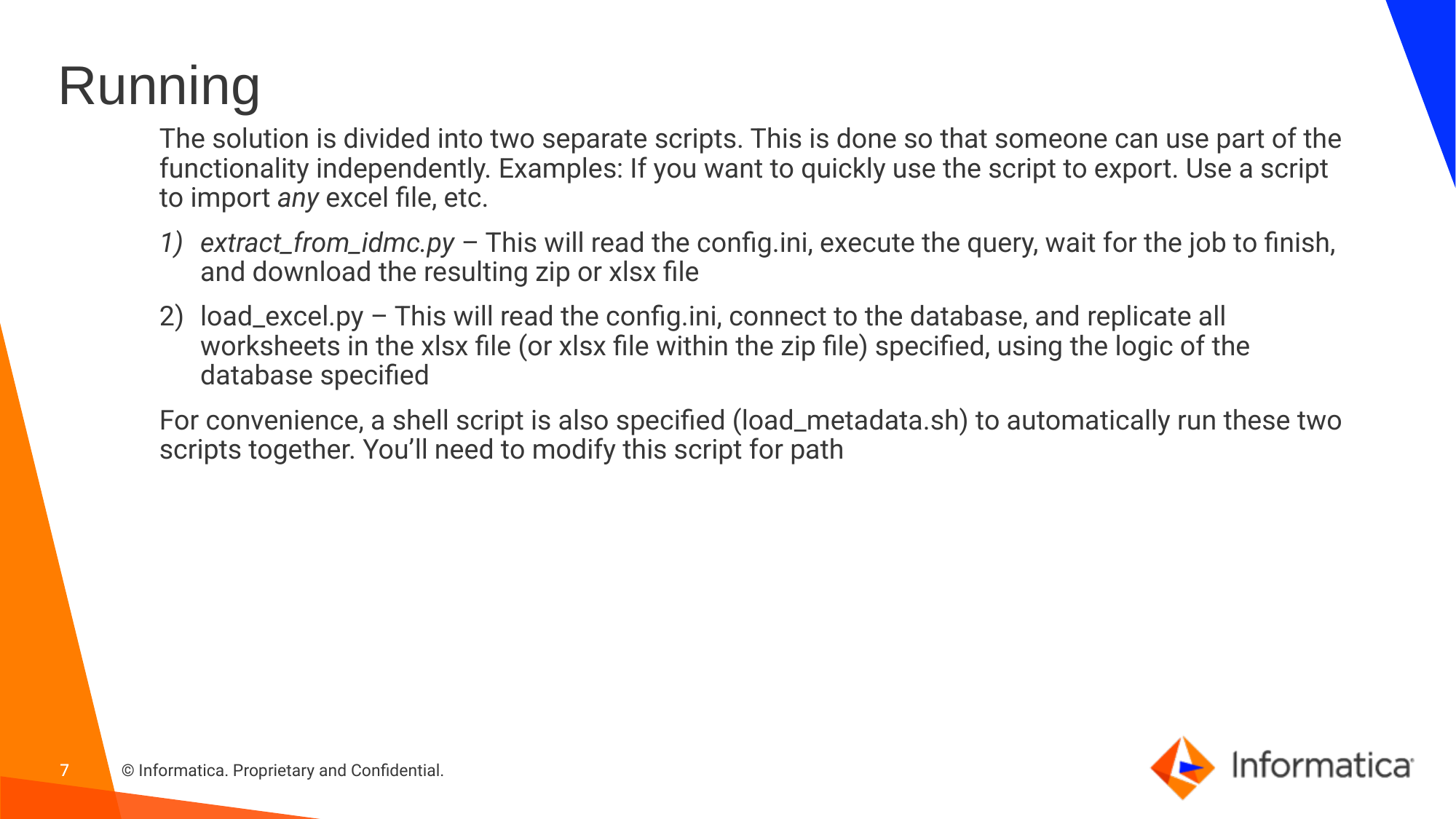

# Running
The solution is divided into two separate scripts. This is done so that someone can use part of the functionality independently. Examples: If you want to quickly use the script to export. Use a script to import any excel file, etc.
extract_from_idmc.py – This will read the config.ini, execute the query, wait for the job to finish, and download the resulting zip or xlsx file
load_excel.py – This will read the config.ini, connect to the database, and replicate all worksheets in the xlsx file (or xlsx file within the zip file) specified, using the logic of the database specified
For convenience, a shell script is also specified (load_metadata.sh) to automatically run these two scripts together. You’ll need to modify this script for path